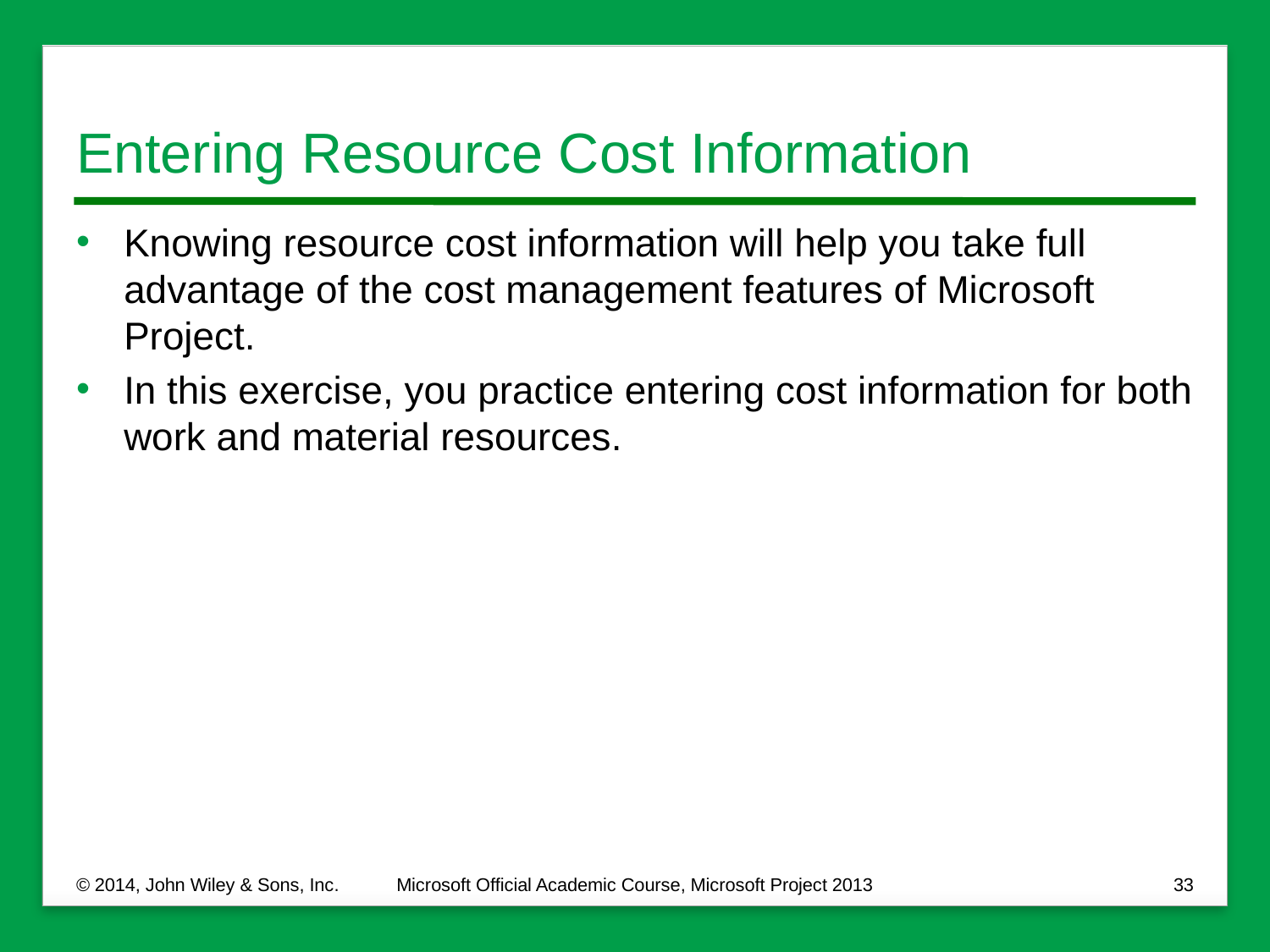

# Entering Resource Cost Information
Knowing resource cost information will help you take full advantage of the cost management features of Microsoft Project.
In this exercise, you practice entering cost information for both work and material resources.
© 2014, John Wiley & Sons, Inc.
Microsoft Official Academic Course, Microsoft Project 2013
33